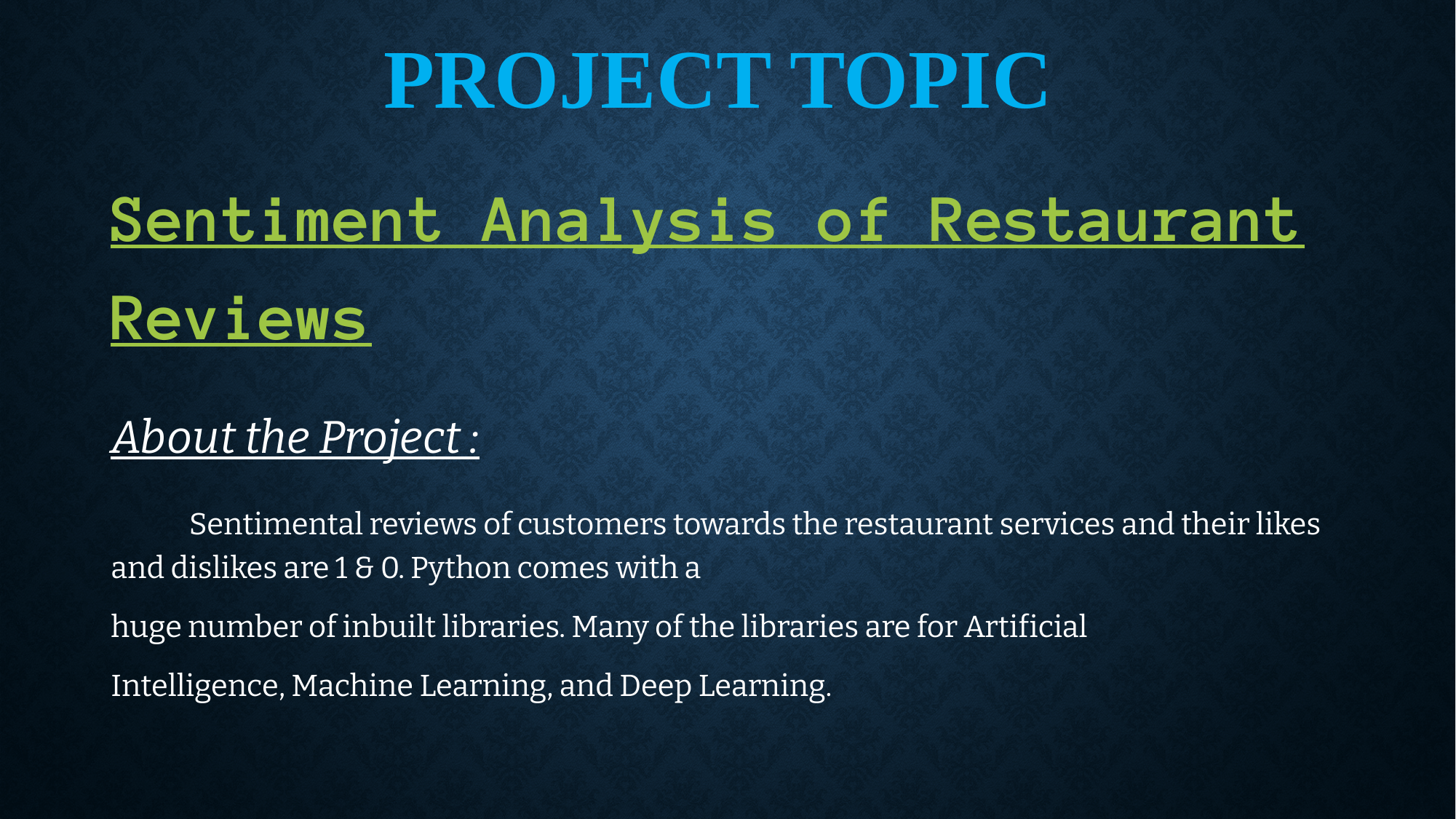

# Project Topic
Sentiment Analysis of Restaurant Reviews

About the Project :

             Sentimental reviews of customers towards the restaurant services and their likes and dislikes are 1 & 0. Python comes with a
huge number of inbuilt libraries. Many of the libraries are for Artificial
Intelligence, Machine Learning, and Deep Learning.